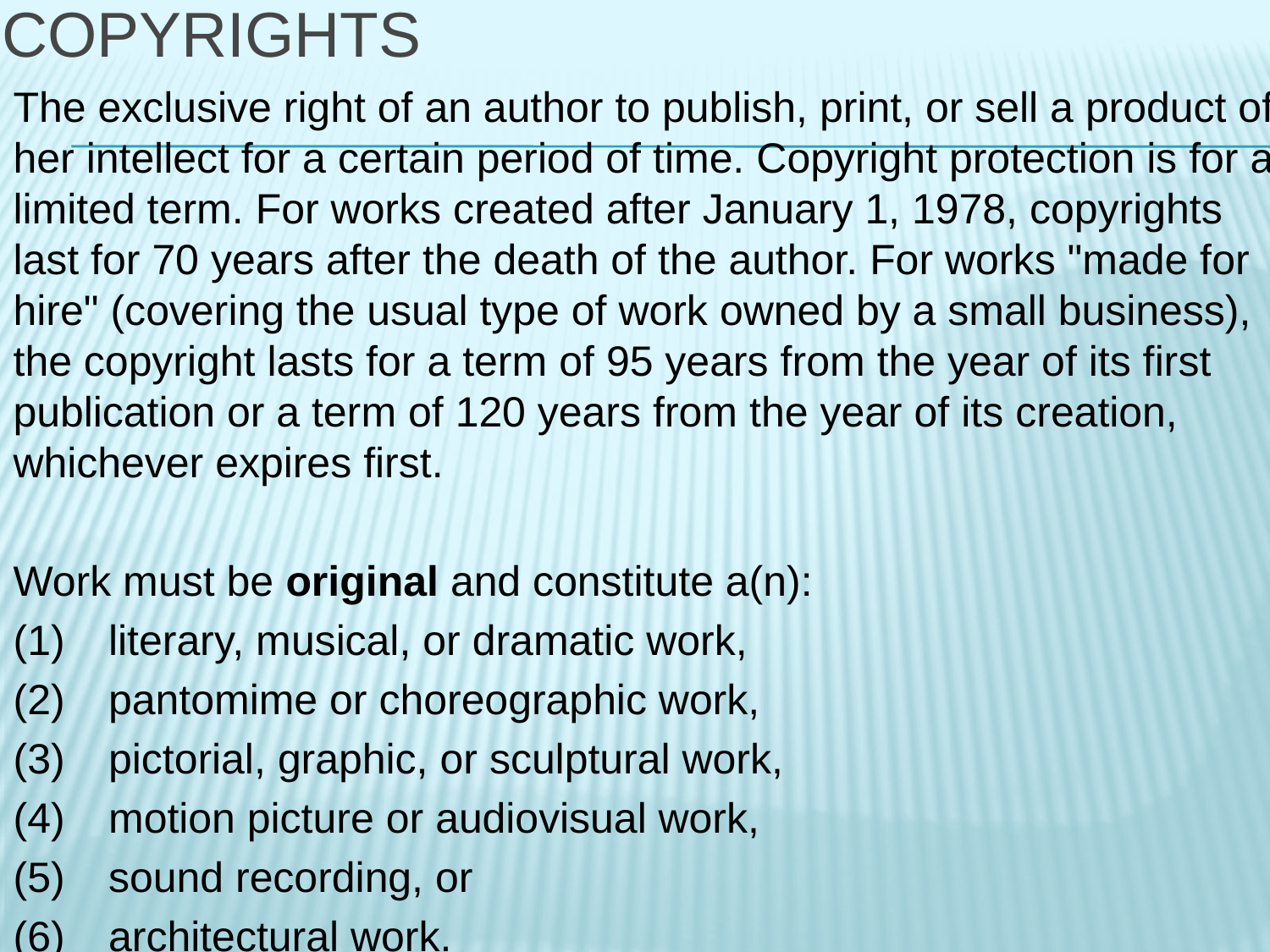

# COPYRIGHTS
The exclusive right of an author to publish, print, or sell a product of her intellect for a certain period of time. Copyright protection is for a limited term. For works created after January 1, 1978, copyrights last for 70 years after the death of the author. For works "made for hire" (covering the usual type of work owned by a small business), the copyright lasts for a term of 95 years from the year of its first publication or a term of 120 years from the year of its creation, whichever expires first.

Work must be original and constitute a(n):
(1)	literary, musical, or dramatic work,
(2)	pantomime or choreographic work,
(3)	pictorial, graphic, or sculptural work,
(4)	motion picture or audiovisual work,
(5)	sound recording, or
(6)	architectural work.